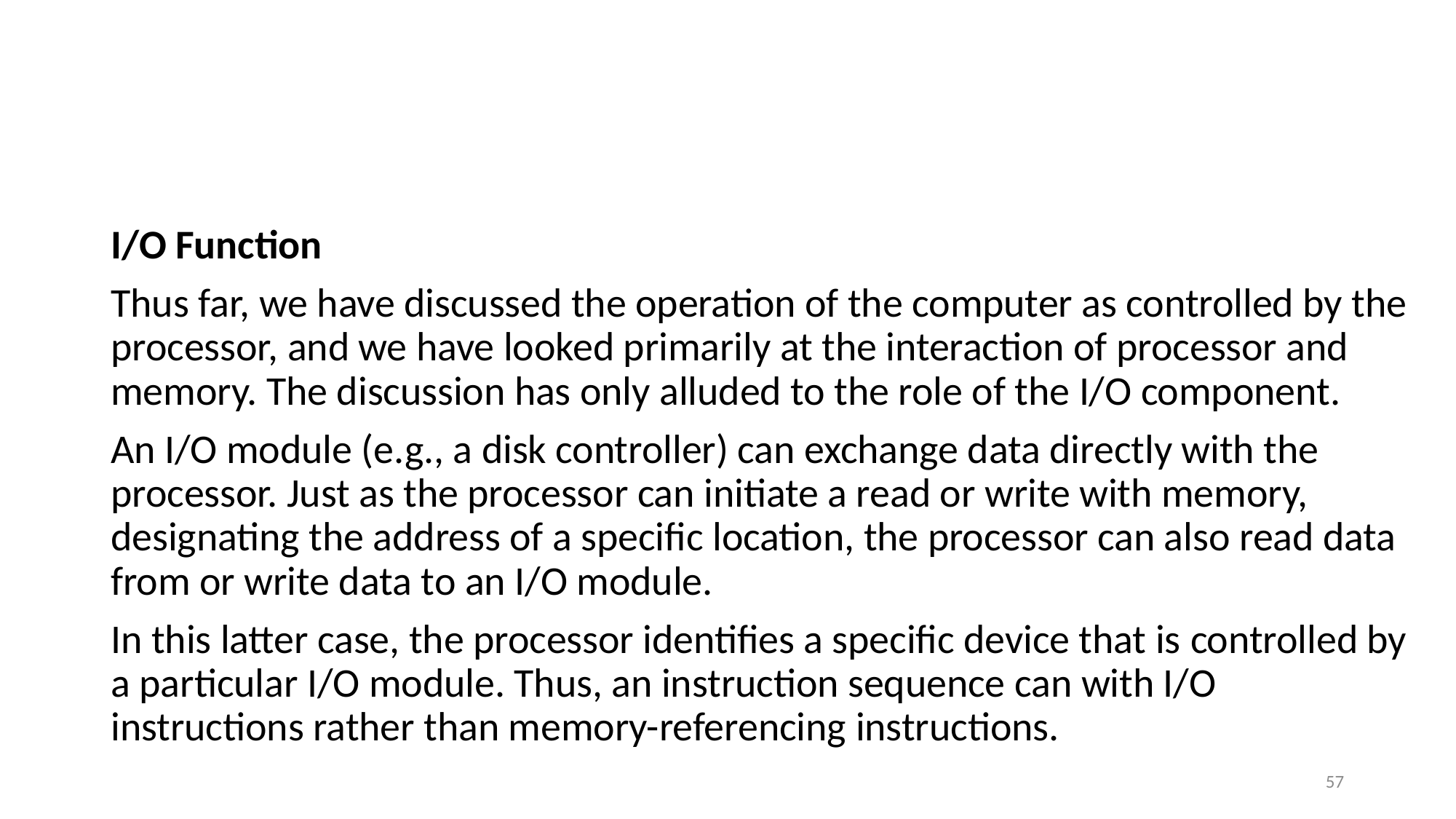

#
I/O Function
Thus far, we have discussed the operation of the computer as controlled by the processor, and we have looked primarily at the interaction of processor and memory. The discussion has only alluded to the role of the I/O component.
An I/O module (e.g., a disk controller) can exchange data directly with the processor. Just as the processor can initiate a read or write with memory, designating the address of a specific location, the processor can also read data from or write data to an I/O module.
In this latter case, the processor identifies a specific device that is controlled by a particular I/O module. Thus, an instruction sequence can with I/O instructions rather than memory-referencing instructions.
57